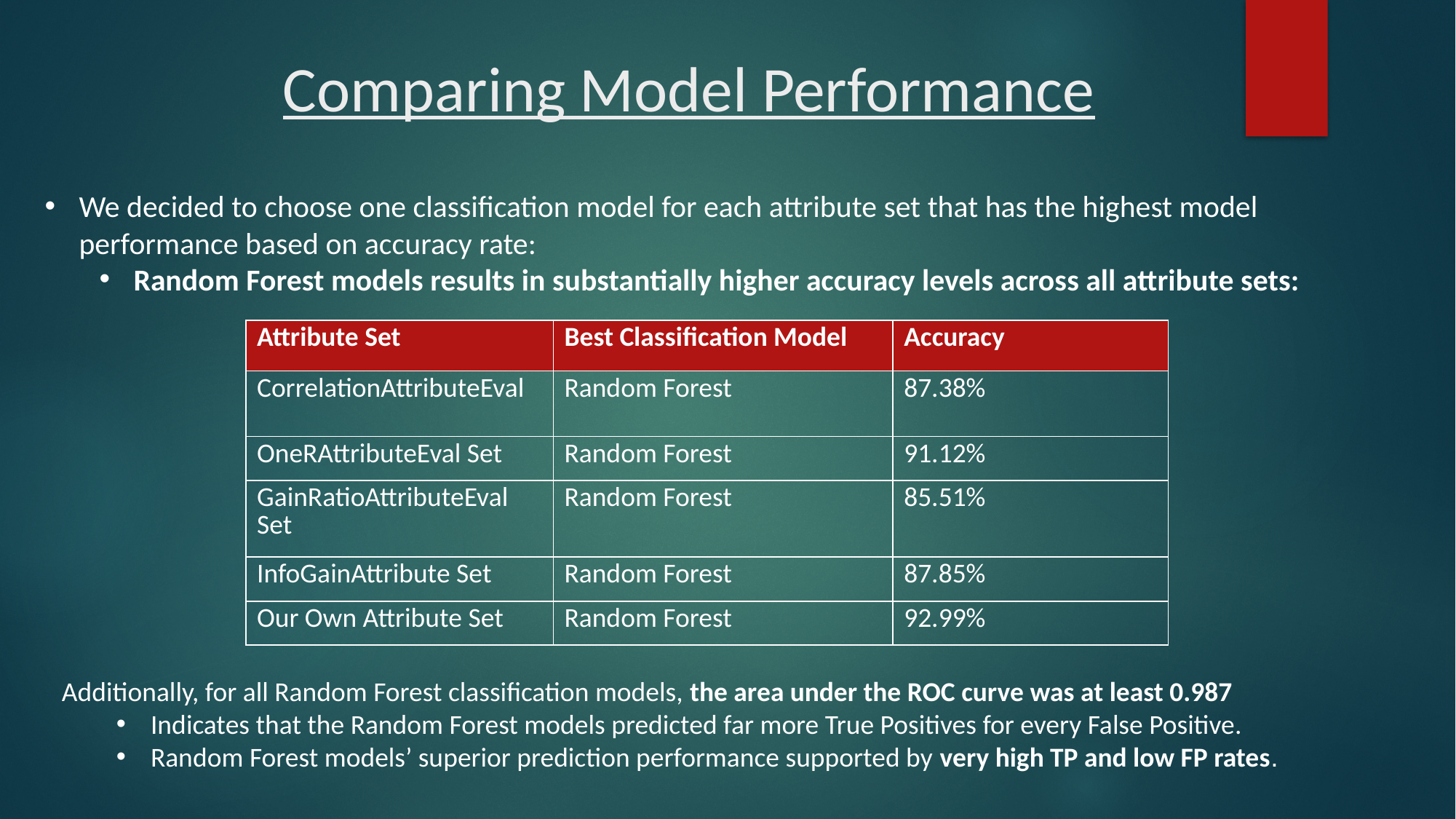

# Comparing Model Performance
We decided to choose one classification model for each attribute set that has the highest model performance based on accuracy rate:
Random Forest models results in substantially higher accuracy levels across all attribute sets:
| Attribute Set | Best Classification Model | Accuracy |
| --- | --- | --- |
| CorrelationAttributeEval | Random Forest | 87.38% |
| OneRAttributeEval Set | Random Forest | 91.12% |
| GainRatioAttributeEval Set | Random Forest | 85.51% |
| InfoGainAttribute Set | Random Forest | 87.85% |
| Our Own Attribute Set | Random Forest | 92.99% |
Additionally, for all Random Forest classification models, the area under the ROC curve was at least 0.987
Indicates that the Random Forest models predicted far more True Positives for every False Positive.
Random Forest models’ superior prediction performance supported by very high TP and low FP rates.